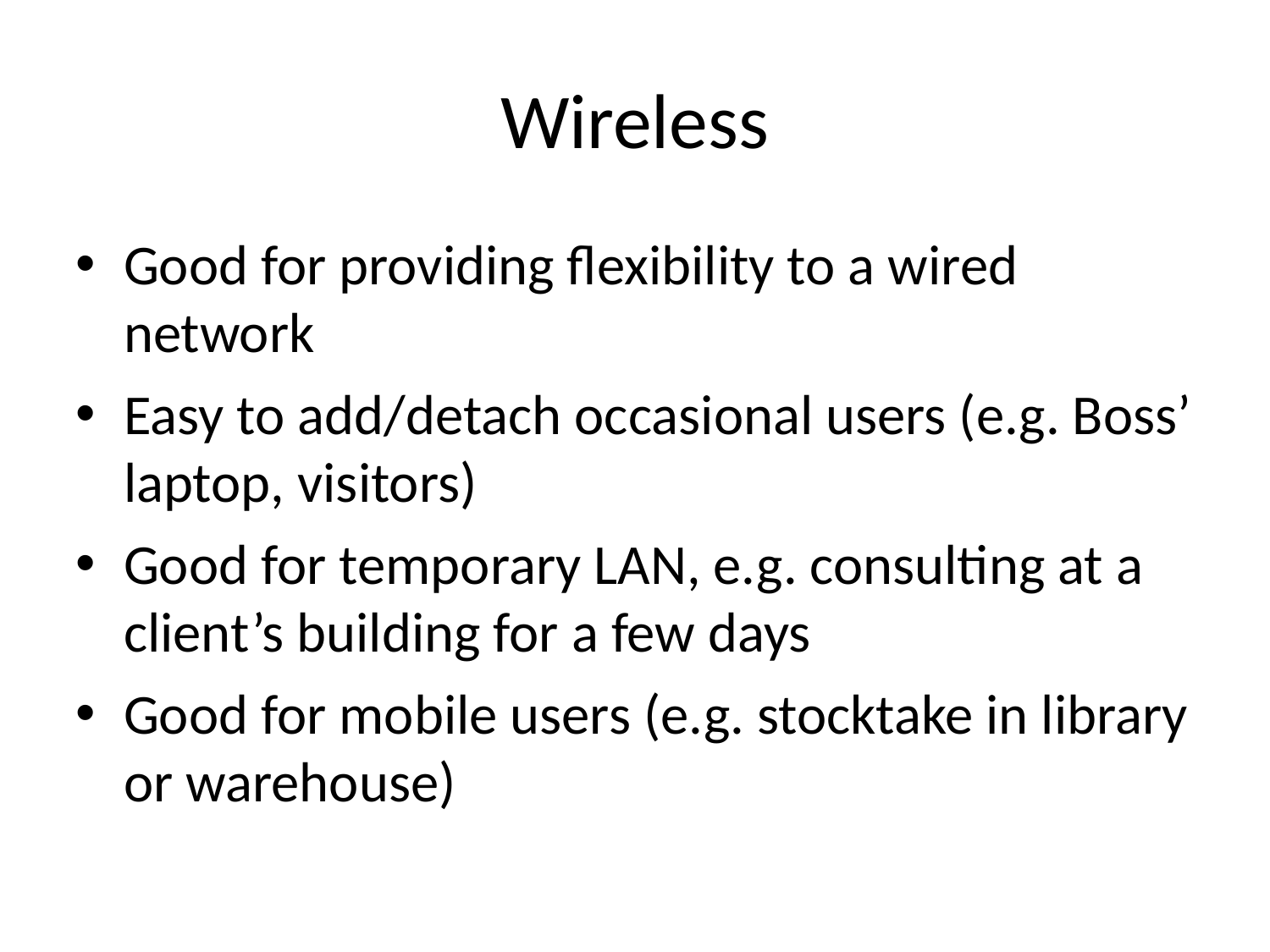

Wireless
Good for providing flexibility to a wired network
Easy to add/detach occasional users (e.g. Boss’ laptop, visitors)
Good for temporary LAN, e.g. consulting at a client’s building for a few days
Good for mobile users (e.g. stocktake in library or warehouse)